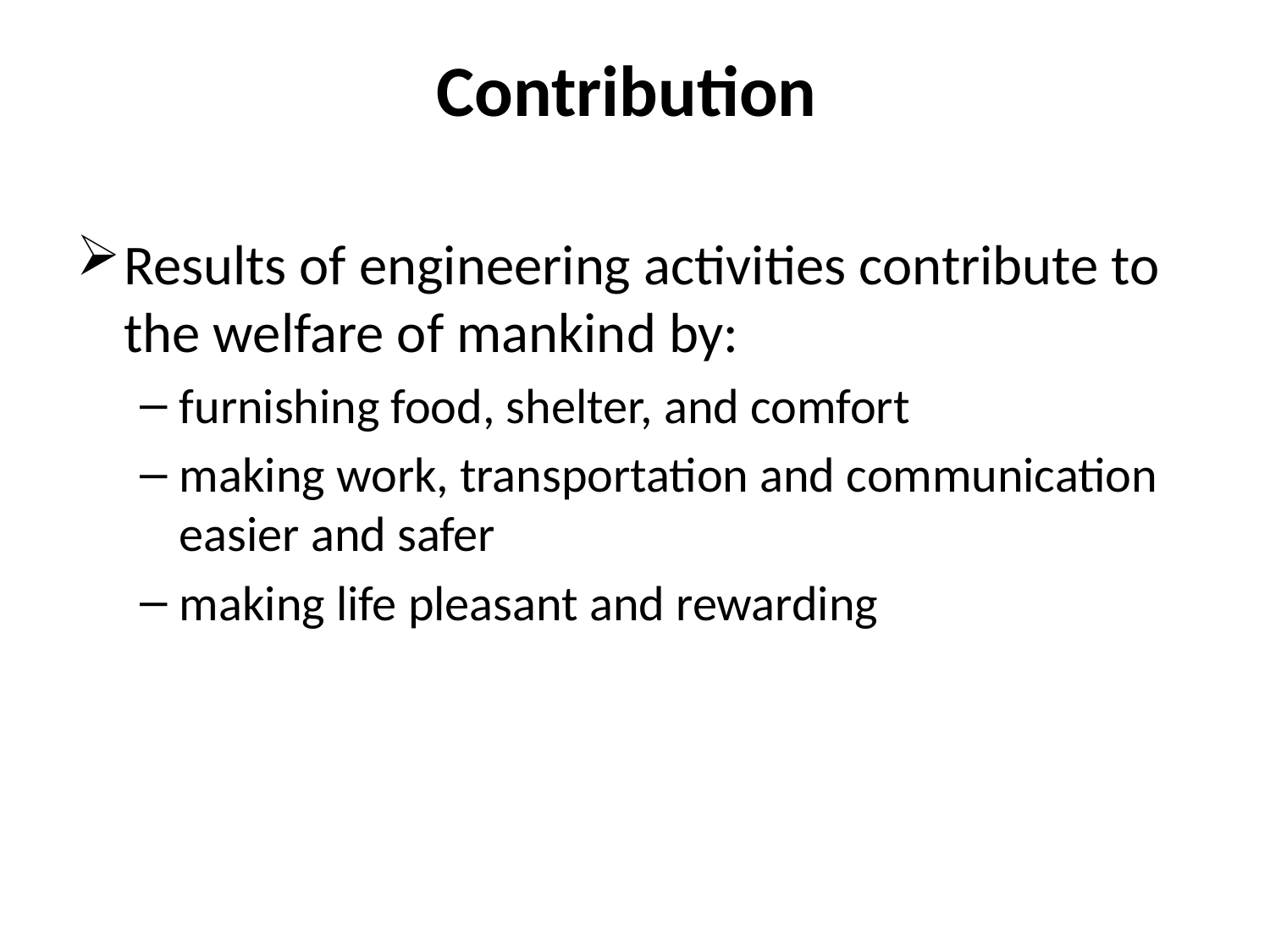

# Contribution
Results of engineering activities contribute to the welfare of mankind by:
furnishing food, shelter, and comfort
making work, transportation and communication easier and safer
making life pleasant and rewarding